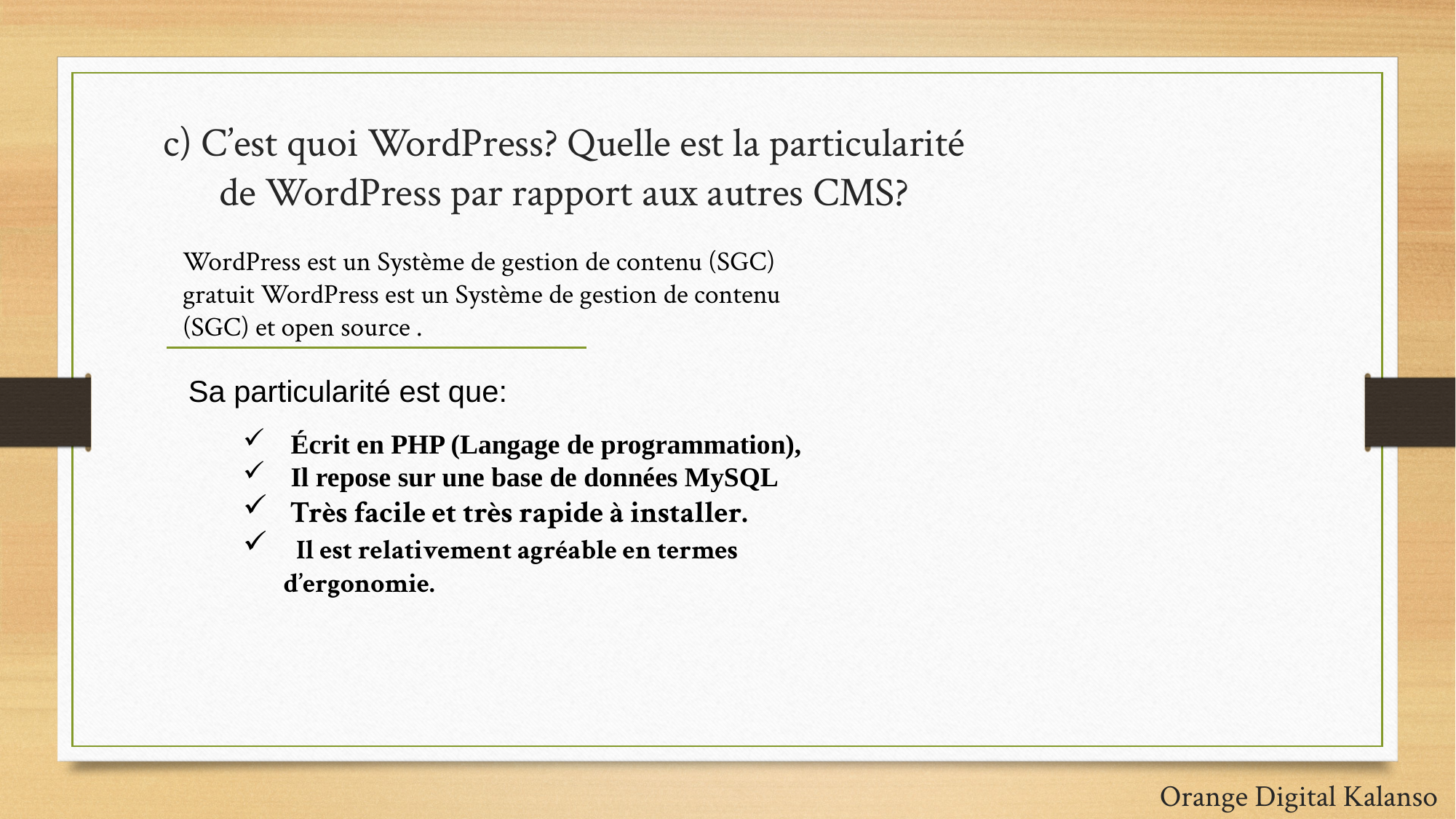

# c) C’est quoi WordPress? Quelle est la particularité de WordPress par rapport aux autres CMS?
WordPress est un Système de gestion de contenu (SGC) gratuit WordPress est un Système de gestion de contenu (SGC) et open source .
Sa particularité est que:
 Écrit en PHP (Langage de programmation),
 Il repose sur une base de données MySQL
 Très facile et très rapide à installer.
  Il est relativement agréable en termes d’ergonomie.
Orange Digital Kalanso